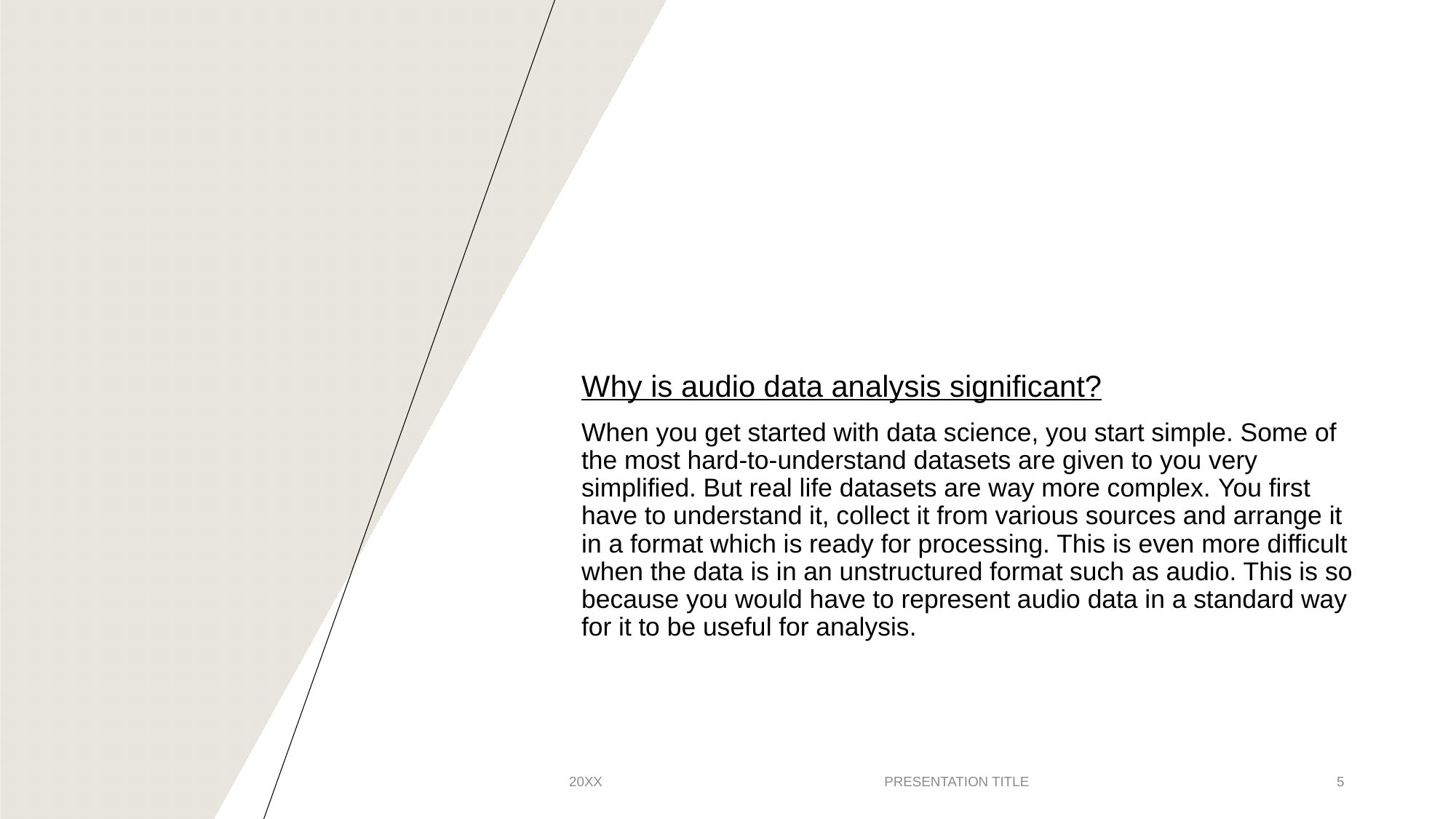

Why is audio data analysis significant?
When you get started with data science, you start simple. Some of the most hard-to-understand datasets are given to you very simplified. But real life datasets are way more complex. You first have to understand it, collect it from various sources and arrange it in a format which is ready for processing. This is even more difficult when the data is in an unstructured format such as audio. This is so because you would have to represent audio data in a standard way for it to be useful for analysis.
20XX
PRESENTATION TITLE
5